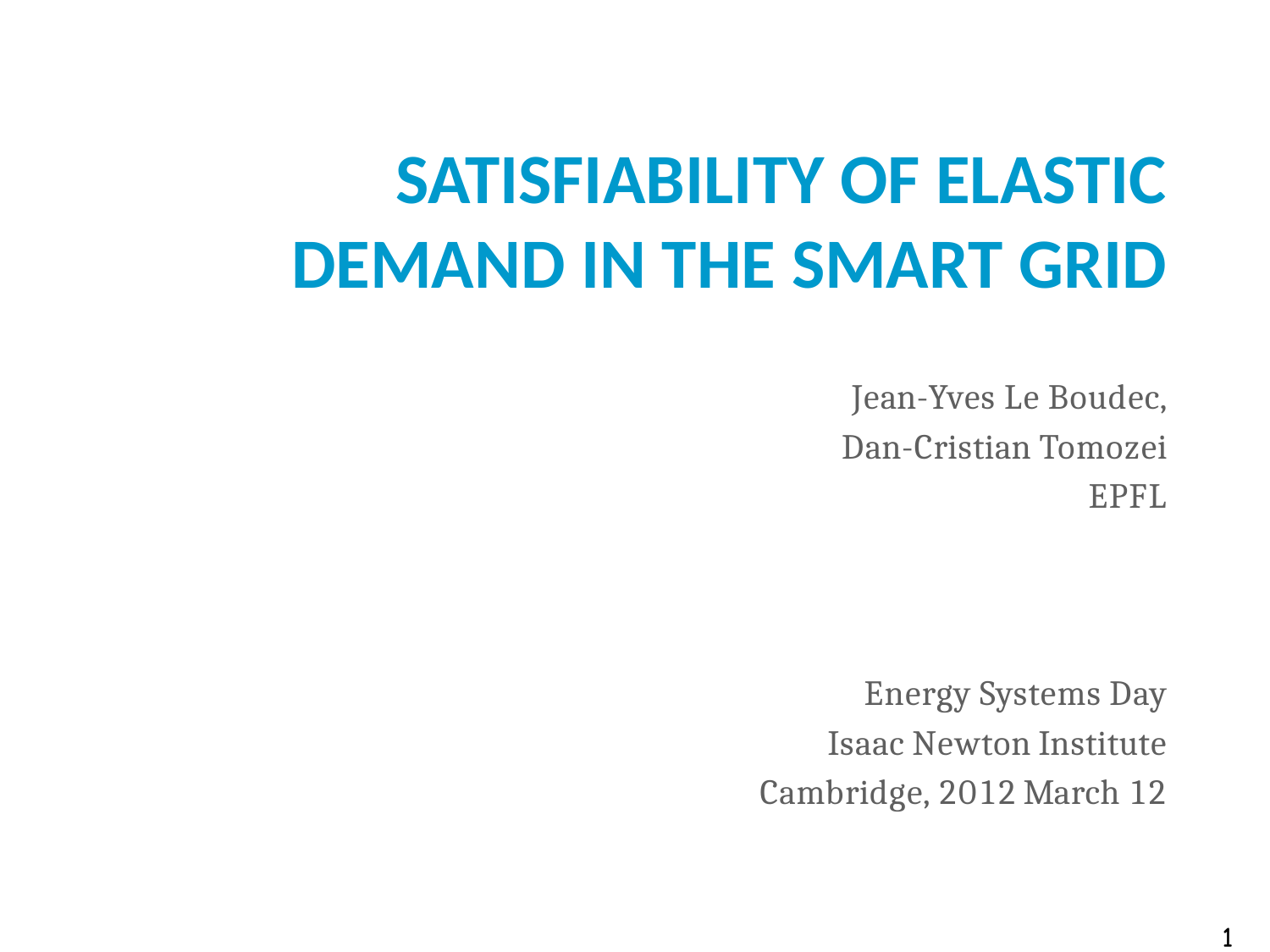

# Satisfiability of Elastic Demand in the smart grid
Jean-Yves Le Boudec,
Dan-Cristian Tomozei
EPFL

Energy Systems Day
Isaac Newton Institute
Cambridge, 2012 March 12

1